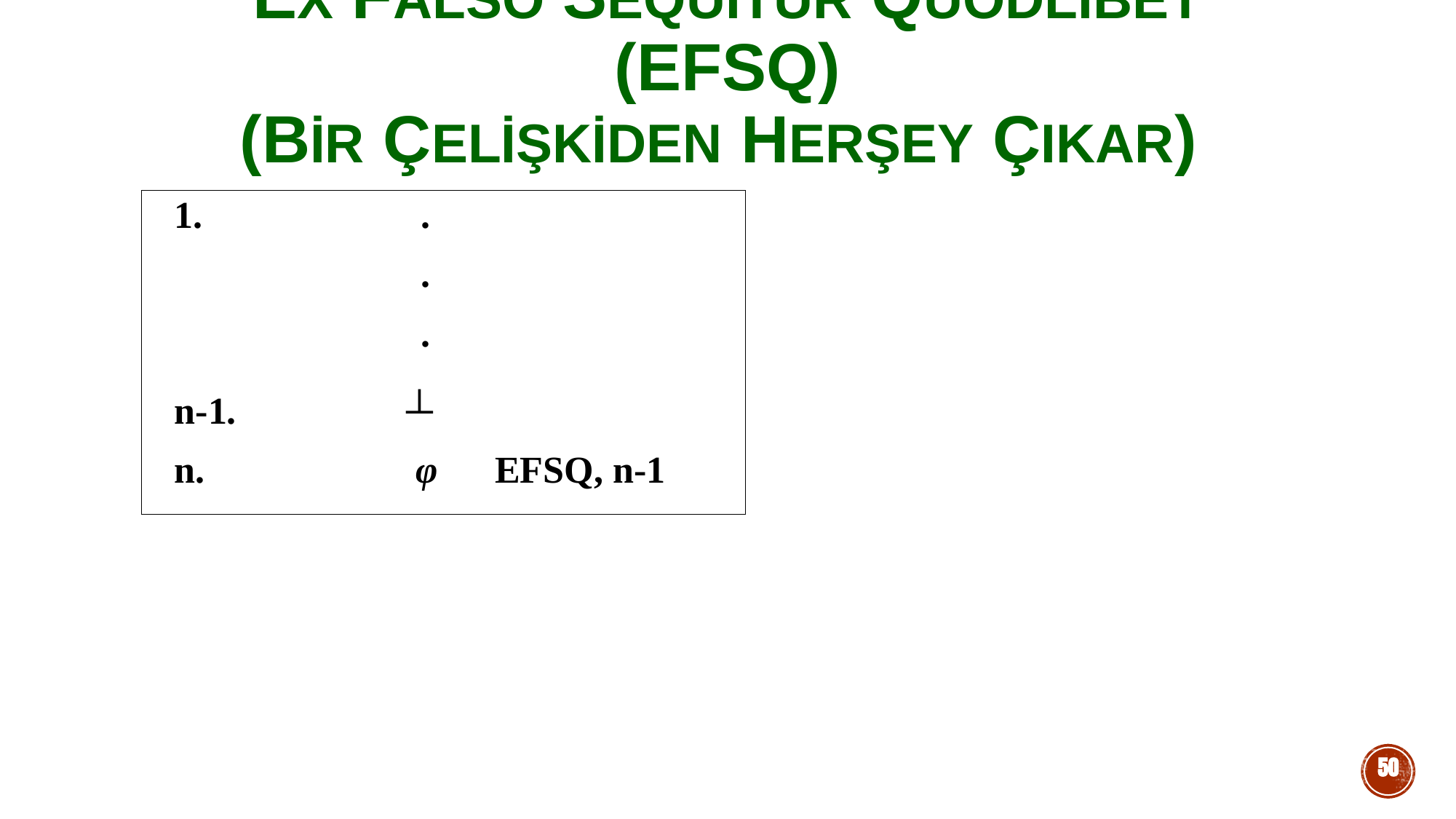

# Ex falso sequıtur quodlıbet (EFSQ) (bir çelişkiden herşey çıkar)
	1.		   .
			   .
			   .
	n-1.	             ┴
	n.	              φ      EFSQ, n-1

50